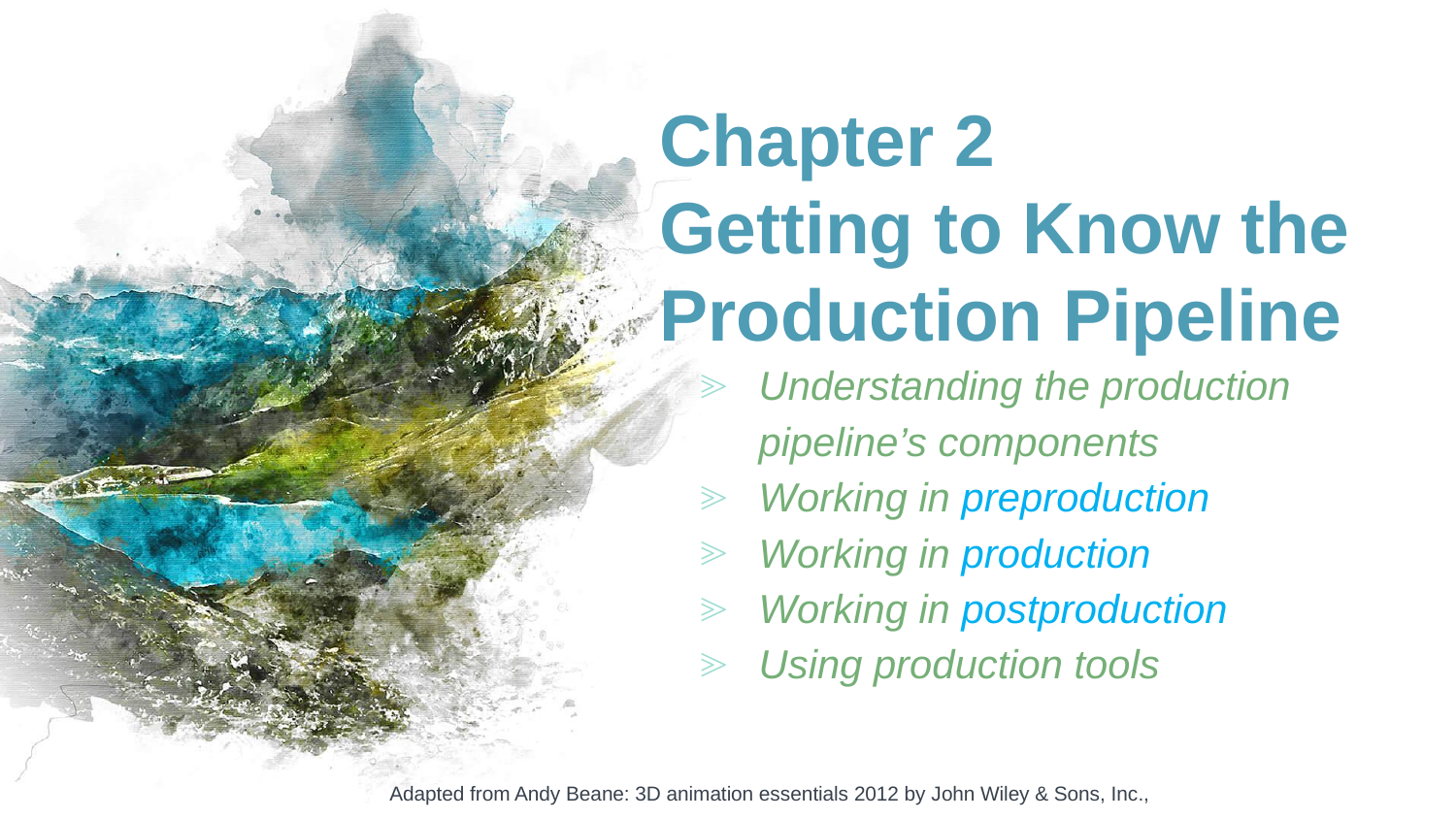

# Chapter 2 Getting to Know the Production Pipeline
Understanding the production pipeline’s components
Working in preproduction
Working in production
Working in postproduction
Using production tools
Adapted from Andy Beane: 3D animation essentials 2012 by John Wiley & Sons, Inc.,